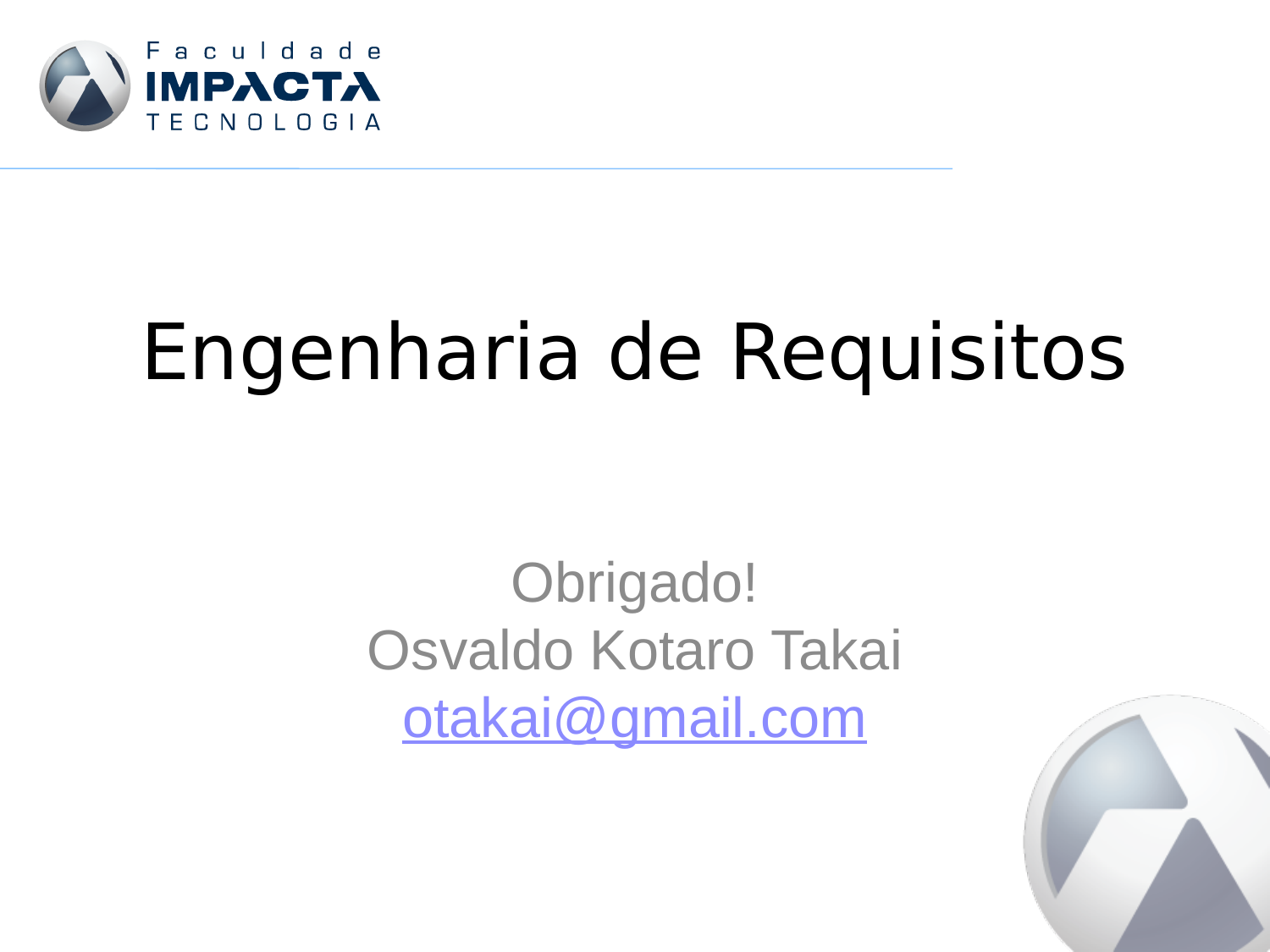

# Engenharia de Requisitos
Obrigado!
Osvaldo Kotaro Takai
otakai@gmail.com